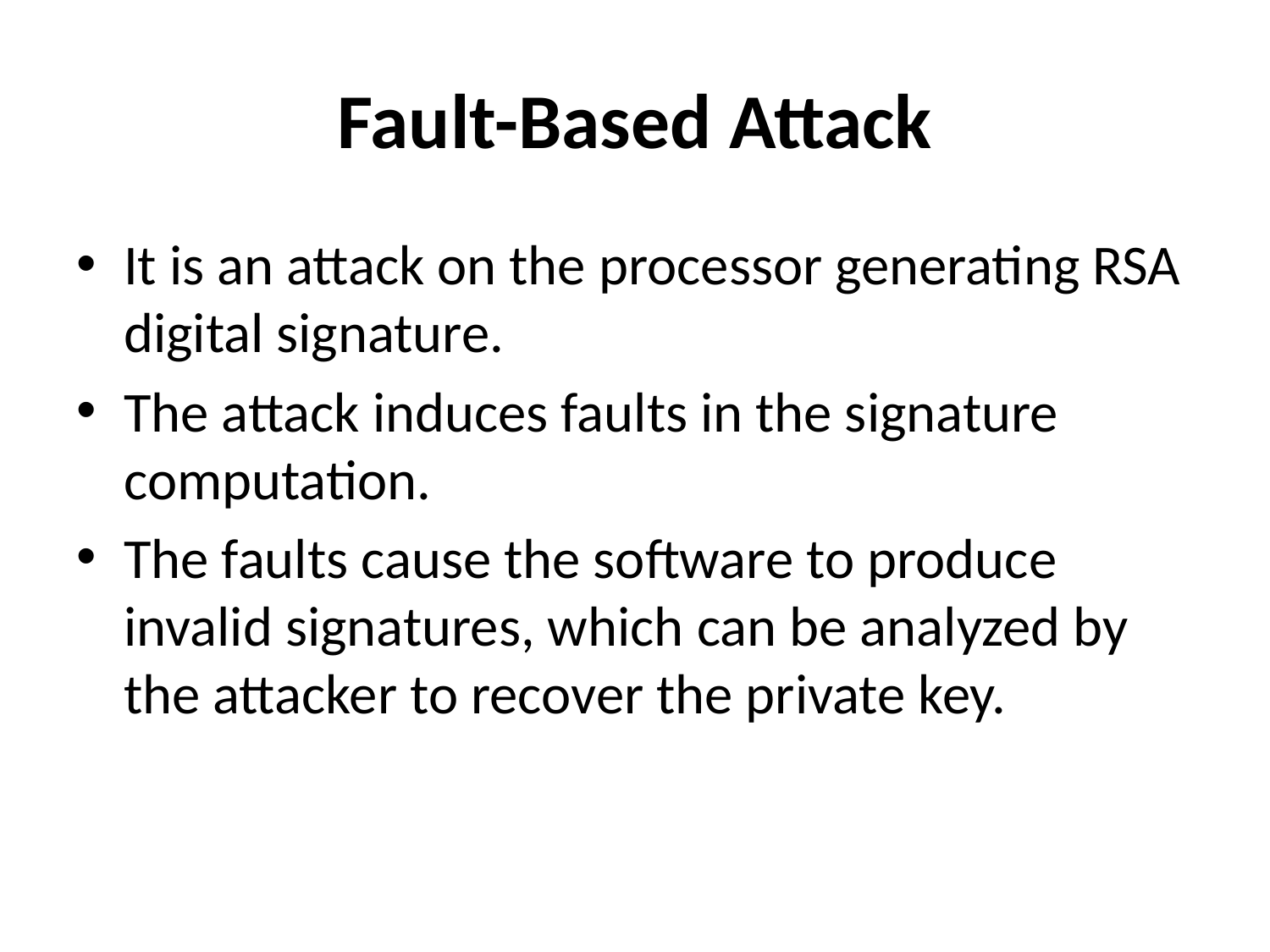

# Fault-Based Attack
It is an attack on the processor generating RSA digital signature.
The attack induces faults in the signature computation.
The faults cause the software to produce invalid signatures, which can be analyzed by the attacker to recover the private key.